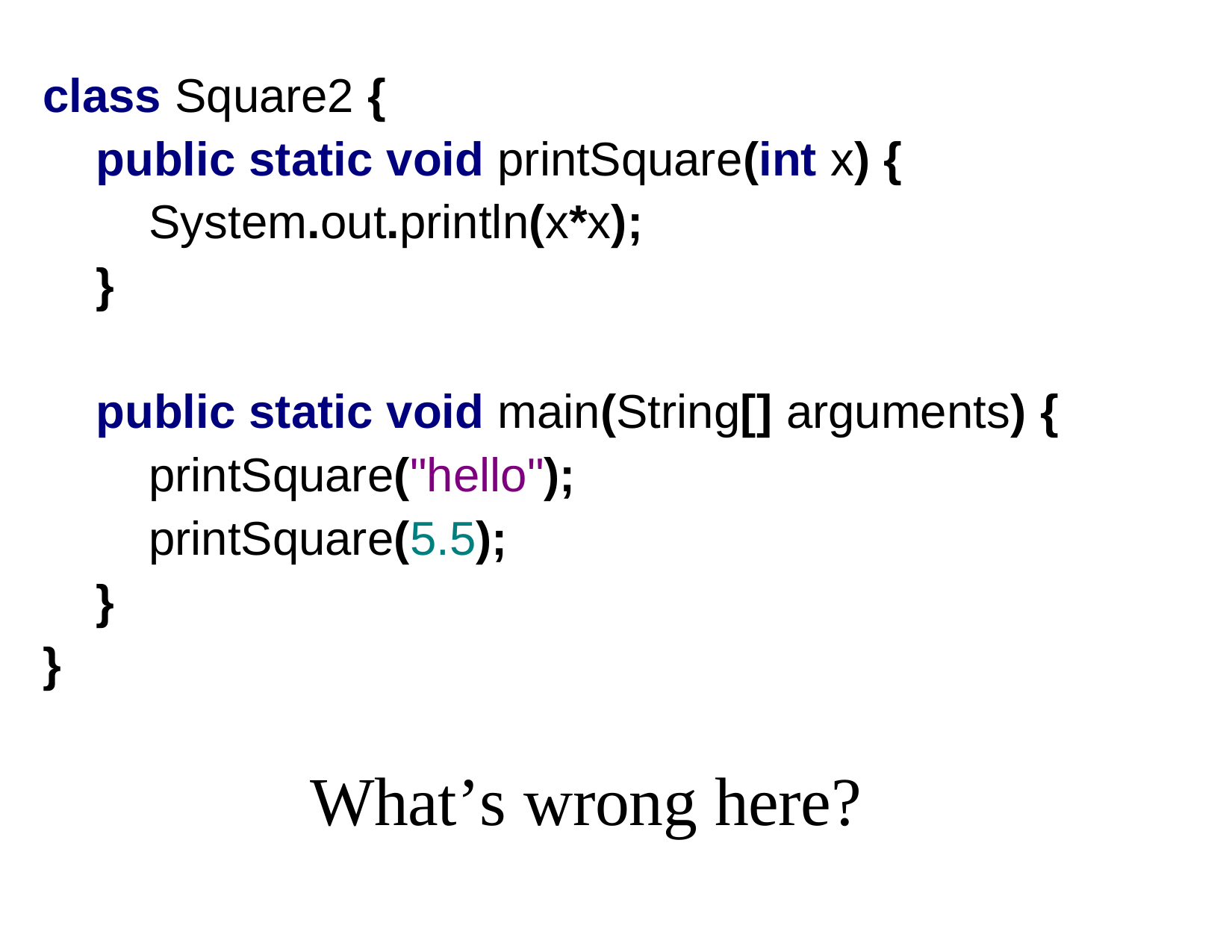

class Square2 {
public static void printSquare(int x) {
System.out.println(x*x);
}

public static void main(String[] arguments) {
printSquare("hello");
printSquare(5.5);
}
}
What’s wrong here?